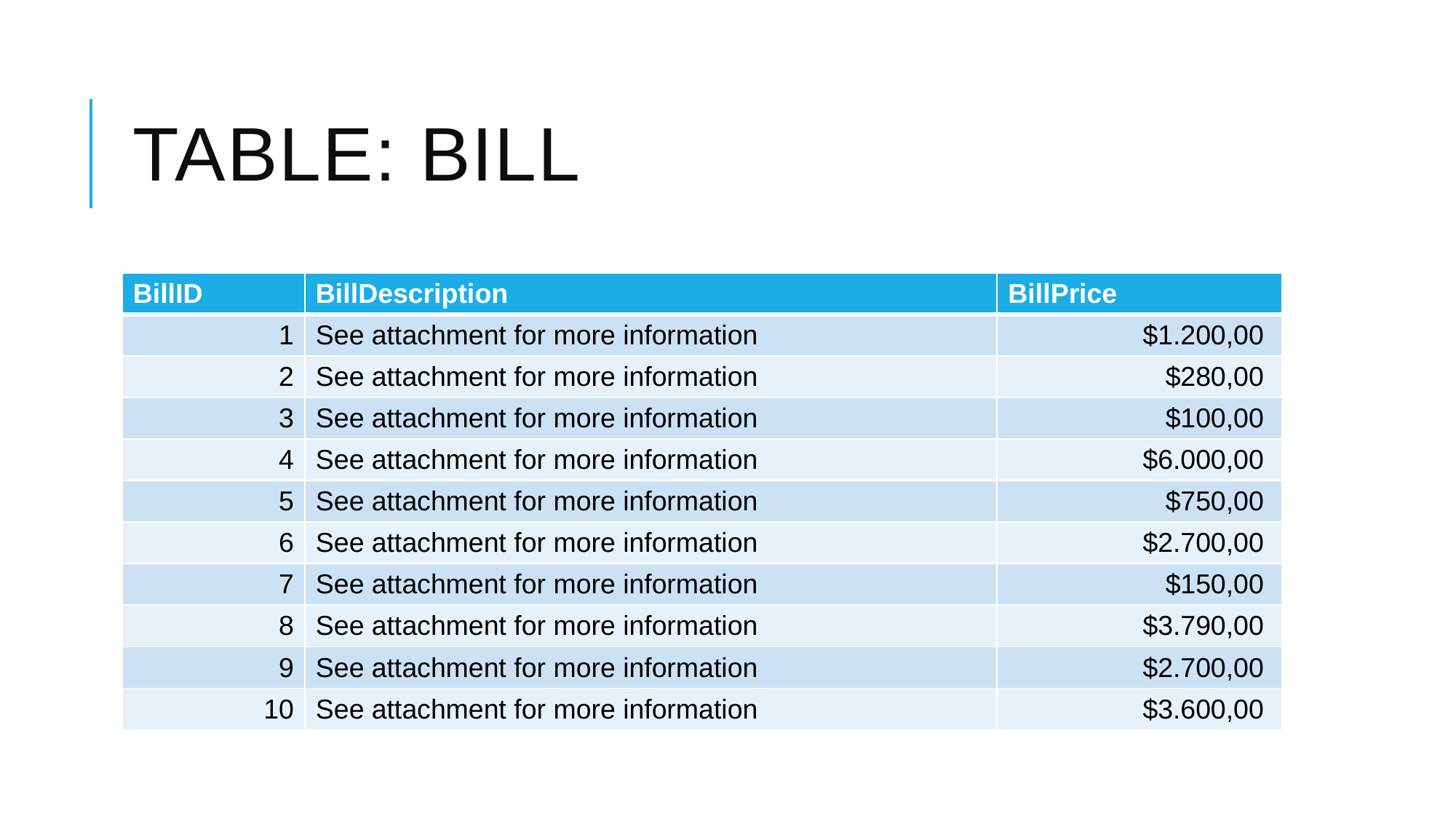

# TABLE: BILL
| BillID | BillDescription | BillPrice |
| --- | --- | --- |
| 1 | See attachment for more information | $1.200,00 |
| 2 | See attachment for more information | $280,00 |
| 3 | See attachment for more information | $100,00 |
| 4 | See attachment for more information | $6.000,00 |
| 5 | See attachment for more information | $750,00 |
| 6 | See attachment for more information | $2.700,00 |
| 7 | See attachment for more information | $150,00 |
| 8 | See attachment for more information | $3.790,00 |
| 9 | See attachment for more information | $2.700,00 |
| 10 | See attachment for more information | $3.600,00 |